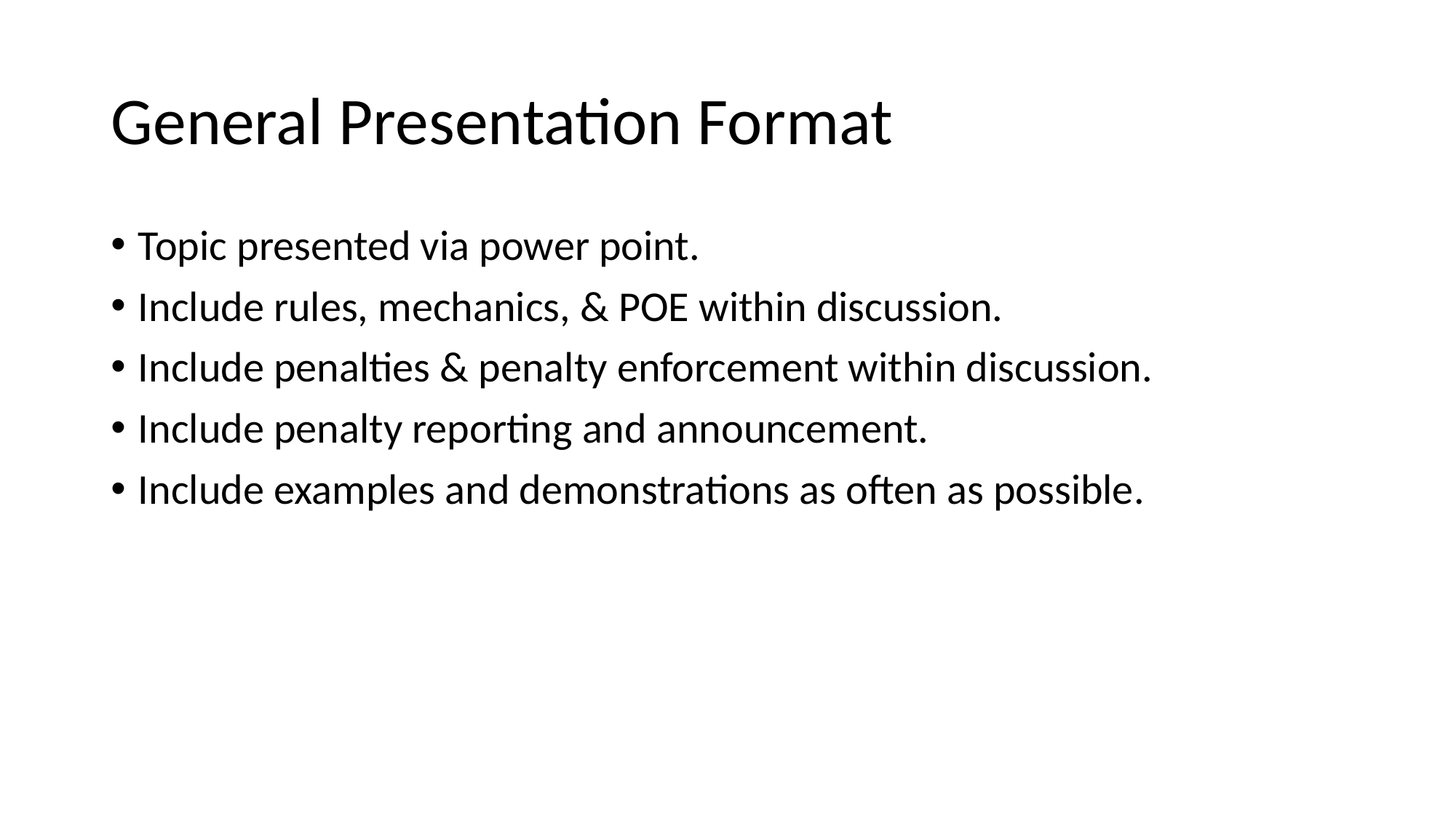

# General Presentation Format
Topic presented via power point.
Include rules, mechanics, & POE within discussion.
Include penalties & penalty enforcement within discussion.
Include penalty reporting and announcement.
Include examples and demonstrations as often as possible.